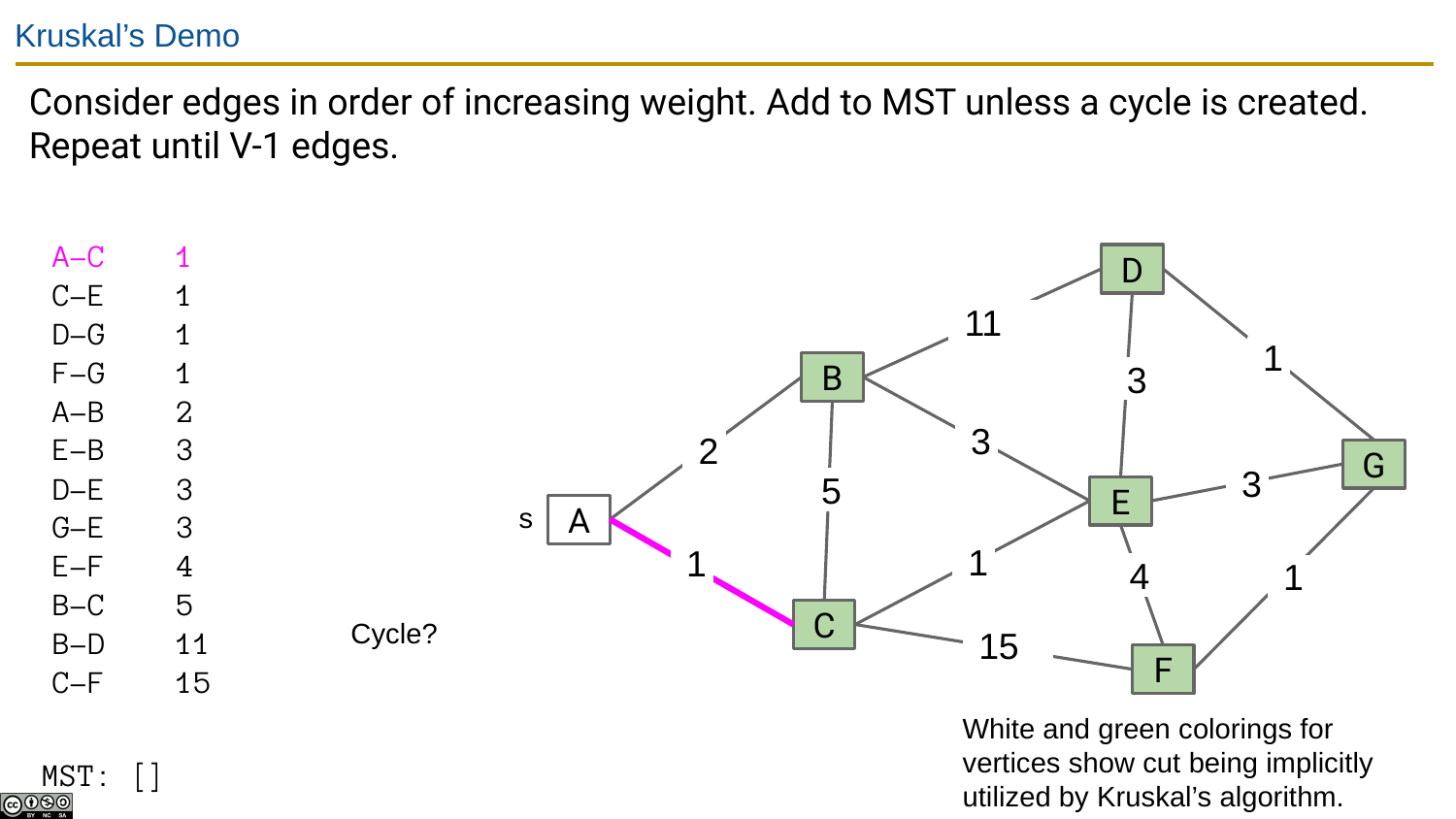

# Kruskal’s Demo
Consider edges in order of increasing weight. Add to MST unless a cycle is created.
Repeat until V-1 edges.

A-C    1
C-E    1
D-G    1
F-G    1
A-B    2
E-B    3
D-E    3
G-E    3
E-F    4
B-C    5
B-D    11
C-F    15
D
11
1
B
3
3
2
G
3
5
E
s
A
1
1
4
1
C
Cycle?
15
F
White and green colorings for vertices show cut being implicitly utilized by Kruskal’s algorithm.
MST: []